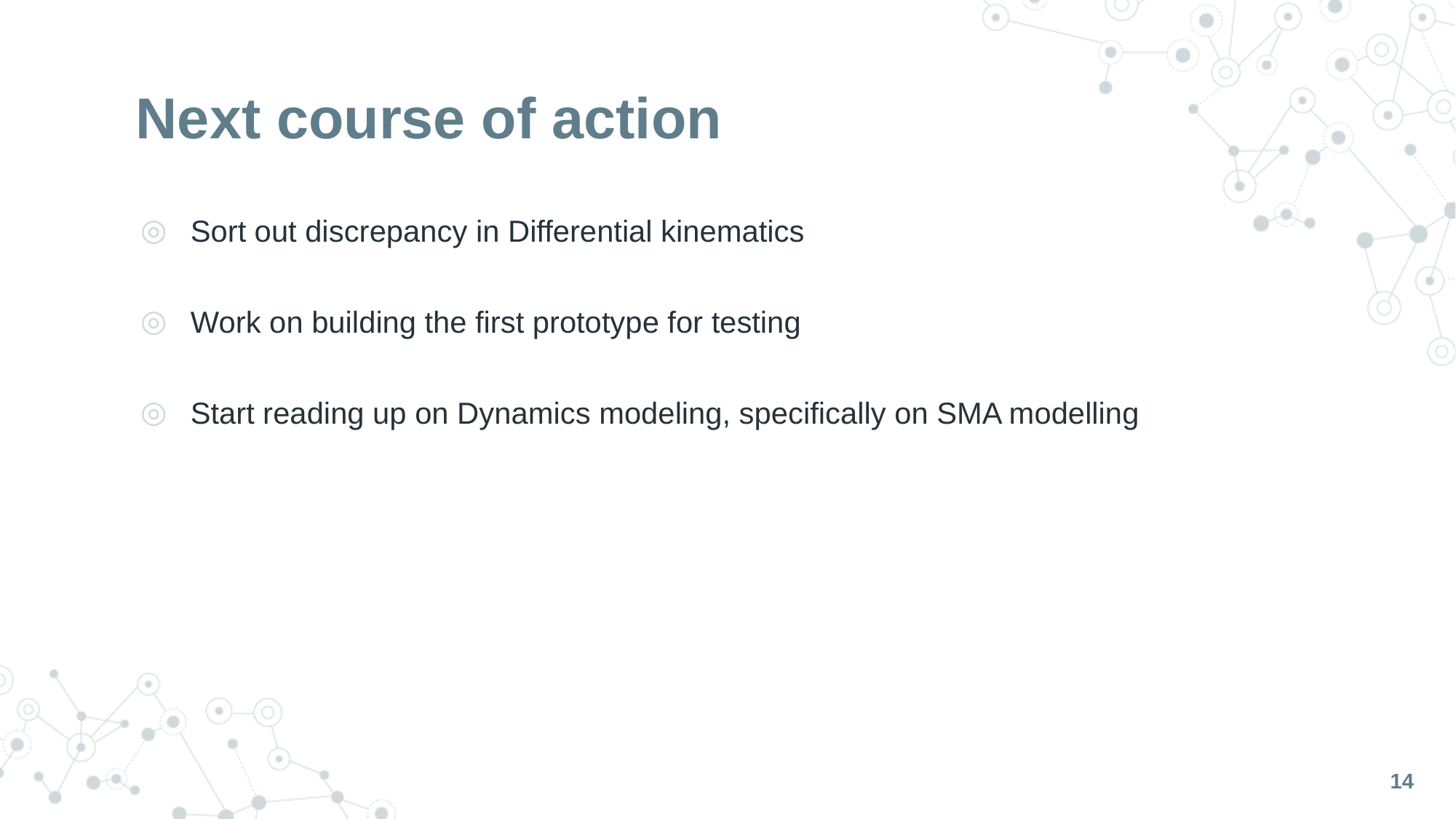

# Next course of action
Sort out discrepancy in Differential kinematics

Work on building the first prototype for testing

Start reading up on Dynamics modeling, specifically on SMA modelling
14